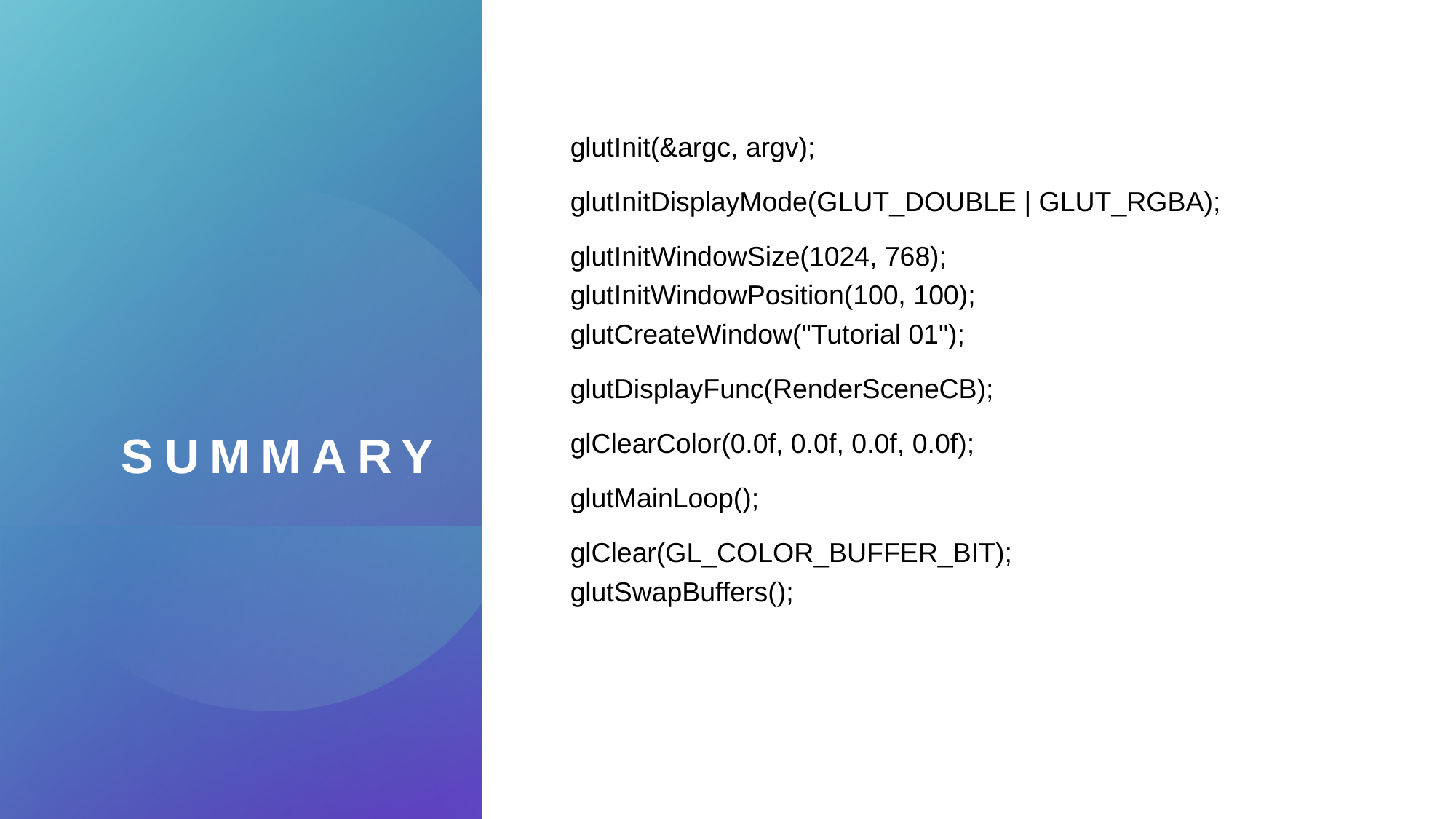

# Summary
glutInit(&argc, argv);
glutInitDisplayMode(GLUT_DOUBLE | GLUT_RGBA);
glutInitWindowSize(1024, 768);
glutInitWindowPosition(100, 100);
glutCreateWindow("Tutorial 01");
glutDisplayFunc(RenderSceneCB);
glClearColor(0.0f, 0.0f, 0.0f, 0.0f);
glutMainLoop();
glClear(GL_COLOR_BUFFER_BIT);
glutSwapBuffers();